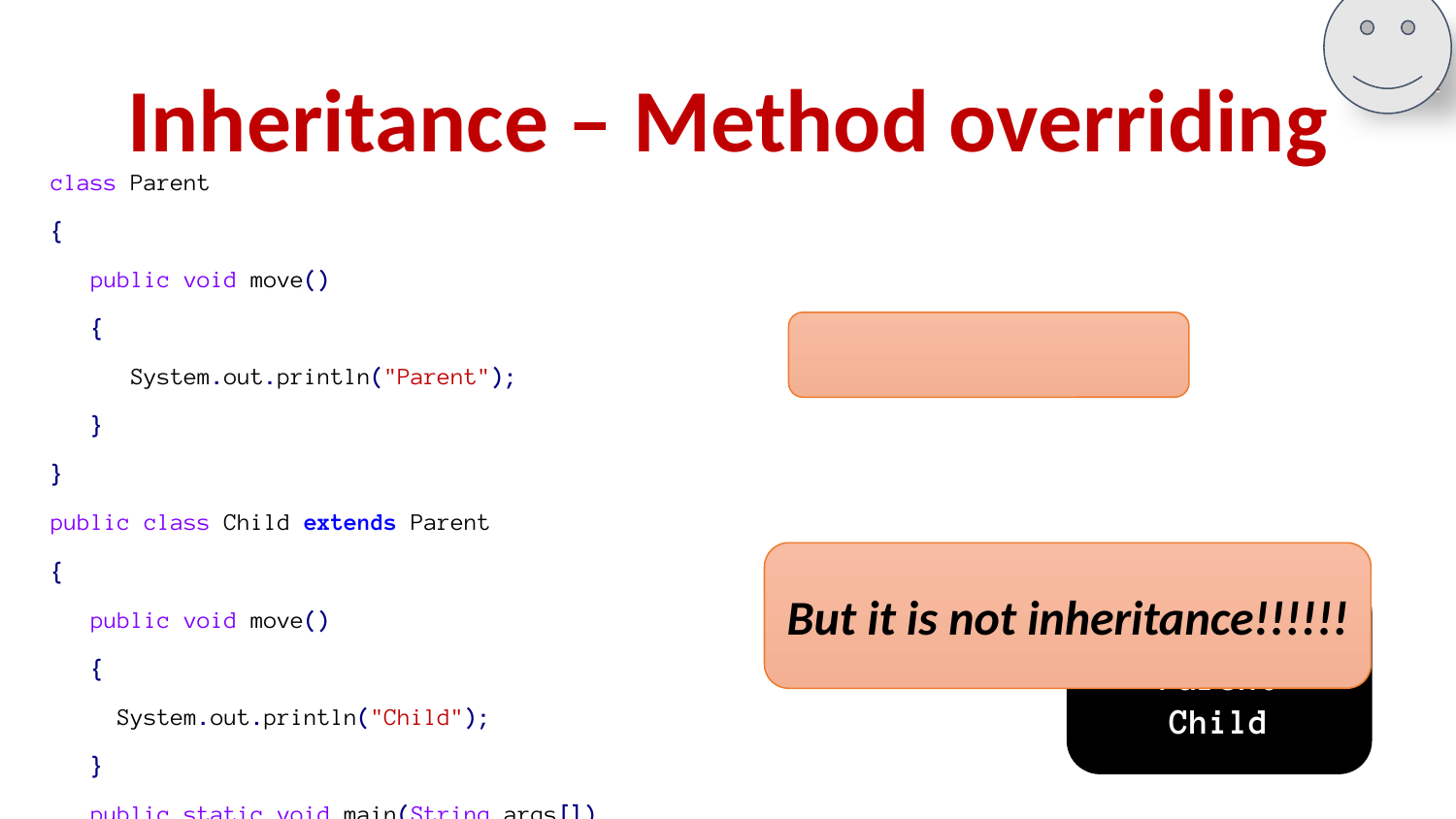

# Inheritance – Method overriding
class Parent
{
   public void move()
   {
      System.out.println("Parent");
   }
}
public class Child extends Parent
{
   public void move()
   {
     System.out.println("Child");
   }
   public static void main(String args[])
   {
      Parent a = new Parent();
      Child b = new Child();
      a.move();
      b.move();
   }
 }

But it is not inheritance!!!!!!
Output:
Parent
Child